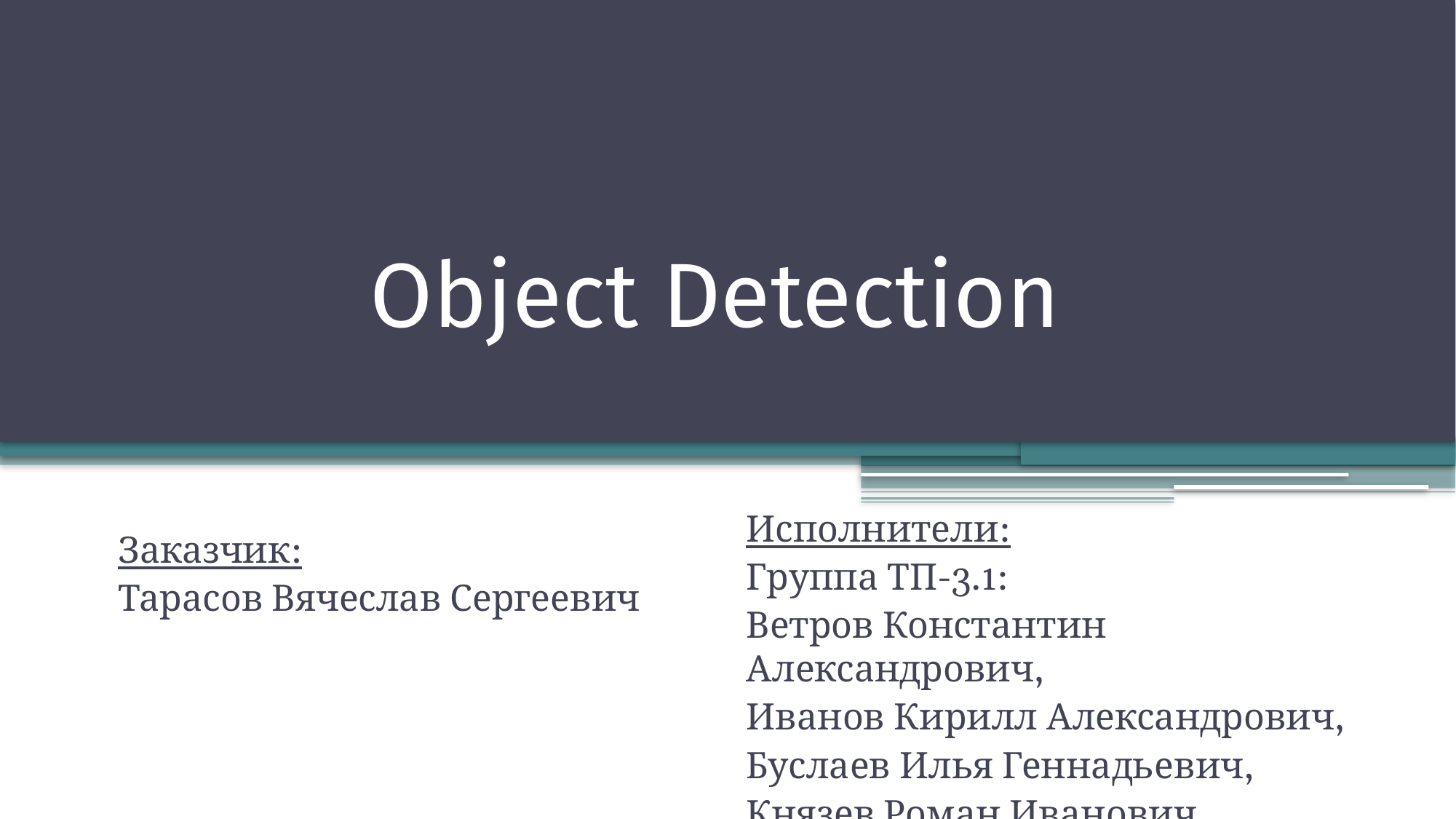

# Object Detection
Исполнители:
Группа ТП-3.1:
Ветров Константин Александрович,
Иванов Кирилл Александрович,
Буслаев Илья Геннадьевич,
Князев Роман Иванович
Заказчик:
Тарасов Вячеслав Сергеевич